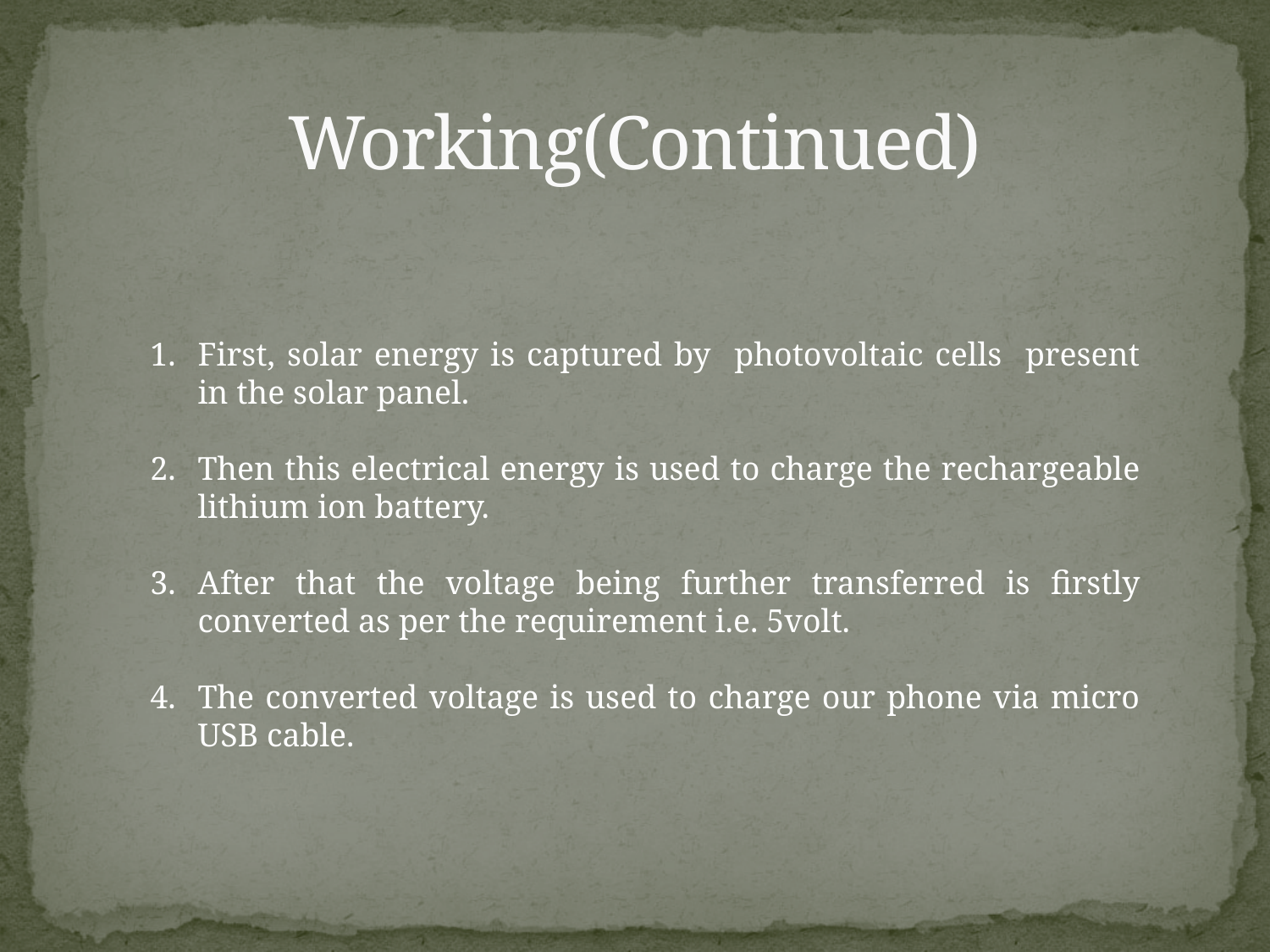

# Working(Continued)
First, solar energy is captured by  photovoltaic cells  present in the solar panel.

Then this electrical energy is used to charge the rechargeable lithium ion battery.

After that the voltage being further transferred is firstly converted as per the requirement i.e. 5volt.

The converted voltage is used to charge our phone via micro USB cable.